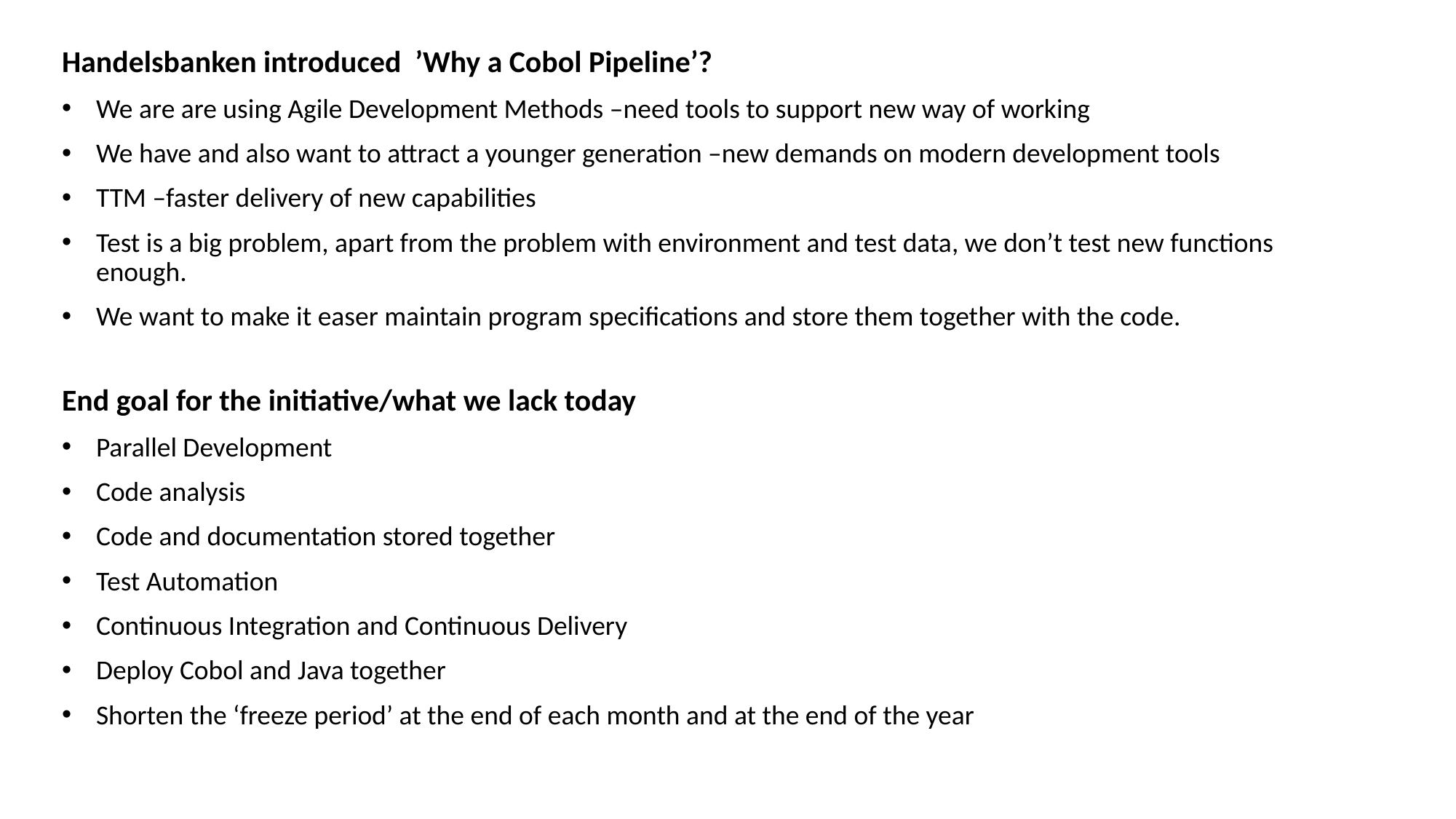

Handelsbanken introduced  ’Why a Cobol Pipeline’?
We are are using Agile Development Methods –need tools to support new way of working
We have and also want to attract a younger generation –new demands on modern development tools
TTM –faster delivery of new capabilities
Test is a big problem, apart from the problem with environment and test data, we don’t test new functions enough.
We want to make it easer maintain program specifications and store them together with the code.

End goal for the initiative/what we lack today
Parallel Development
Code analysis
Code and documentation stored together
Test Automation
Continuous Integration and Continuous Delivery
Deploy Cobol and Java together
Shorten the ‘freeze period’ at the end of each month and at the end of the year

,